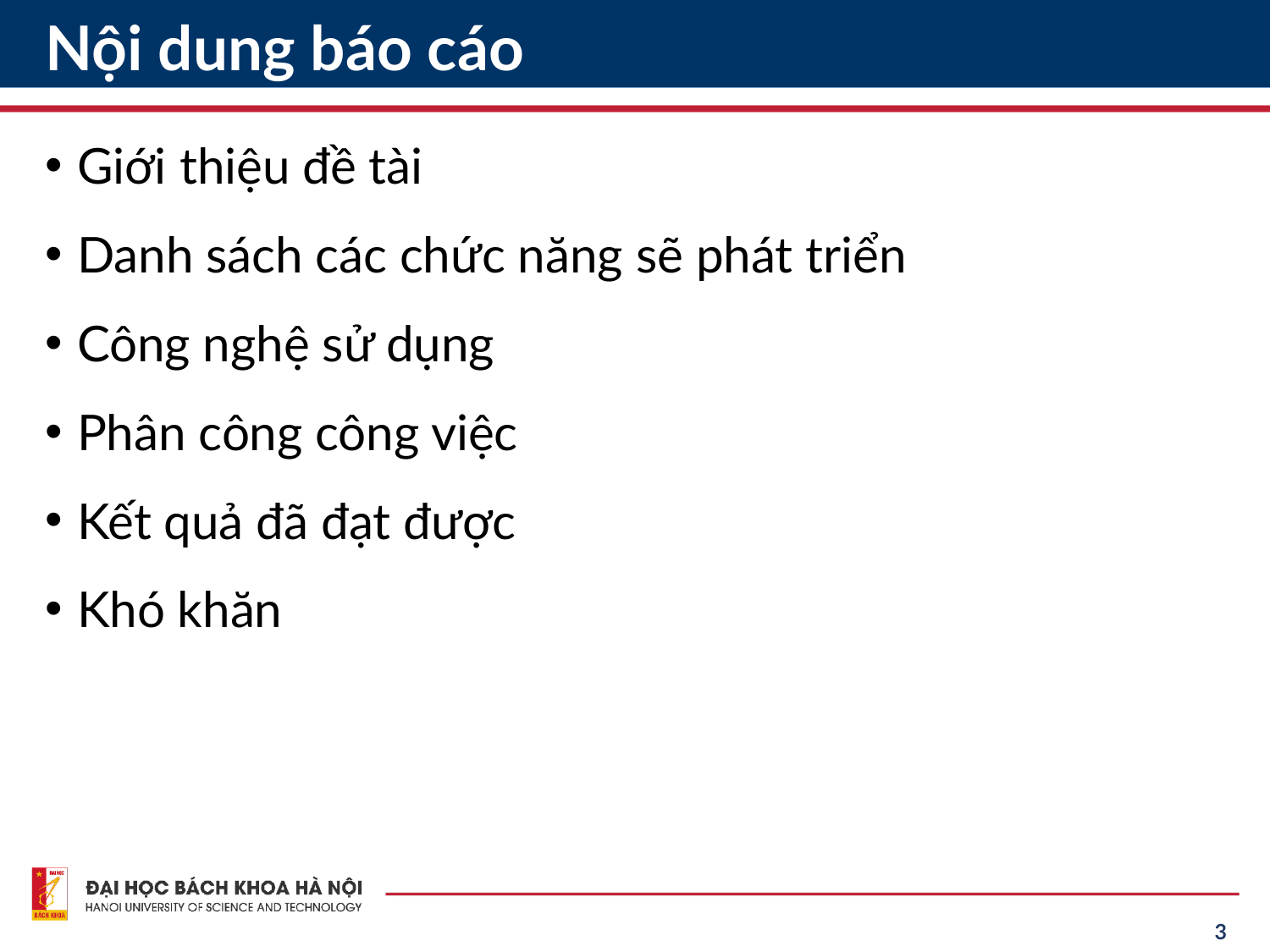

# Nội dung báo cáo
Giới thiệu đề tài
Danh sách các chức năng sẽ phát triển
Công nghệ sử dụng
Phân công công việc
Kết quả đã đạt được
Khó khăn
3